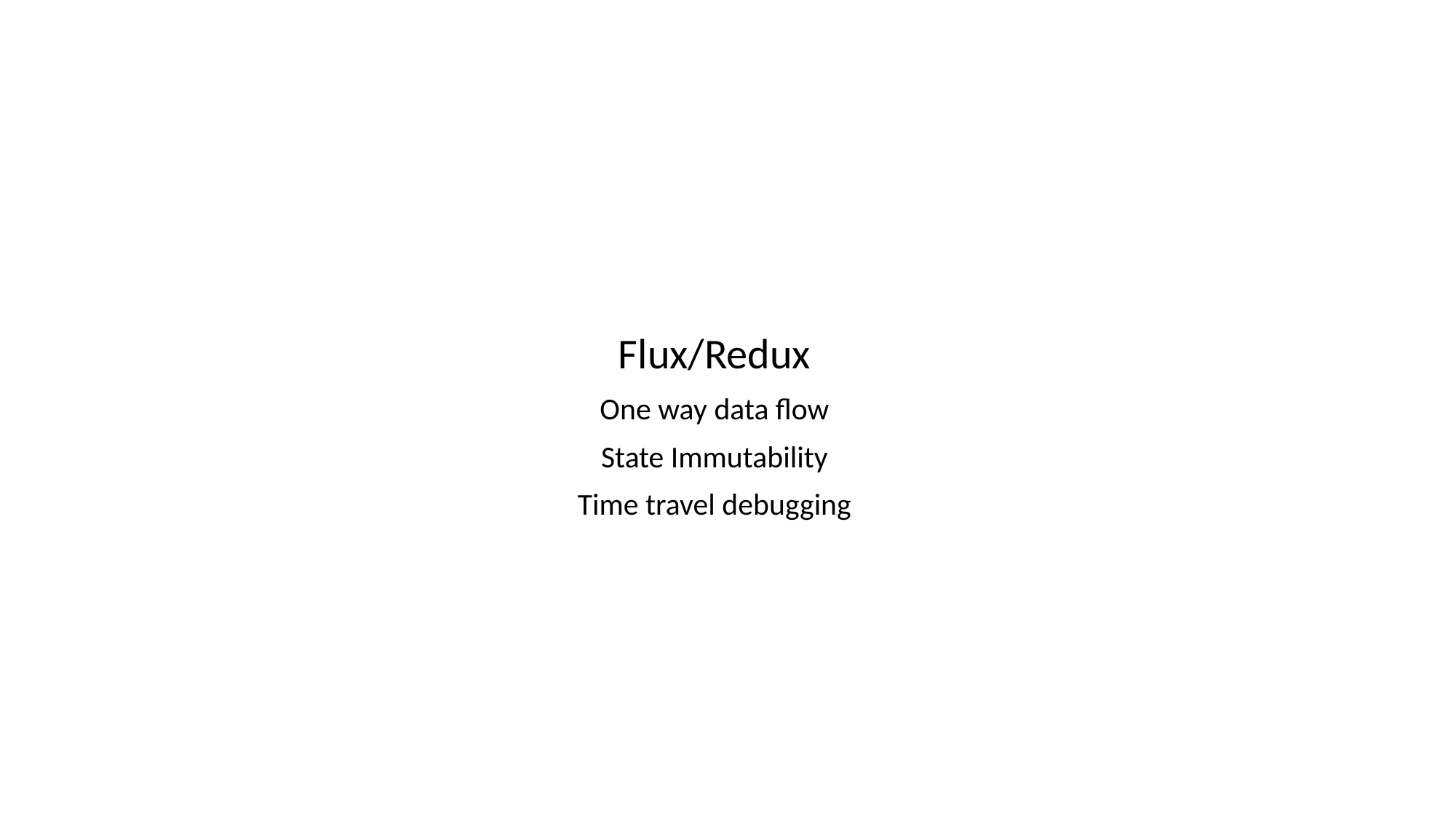

Flux/Redux
One way data flow
State Immutability
Time travel debugging